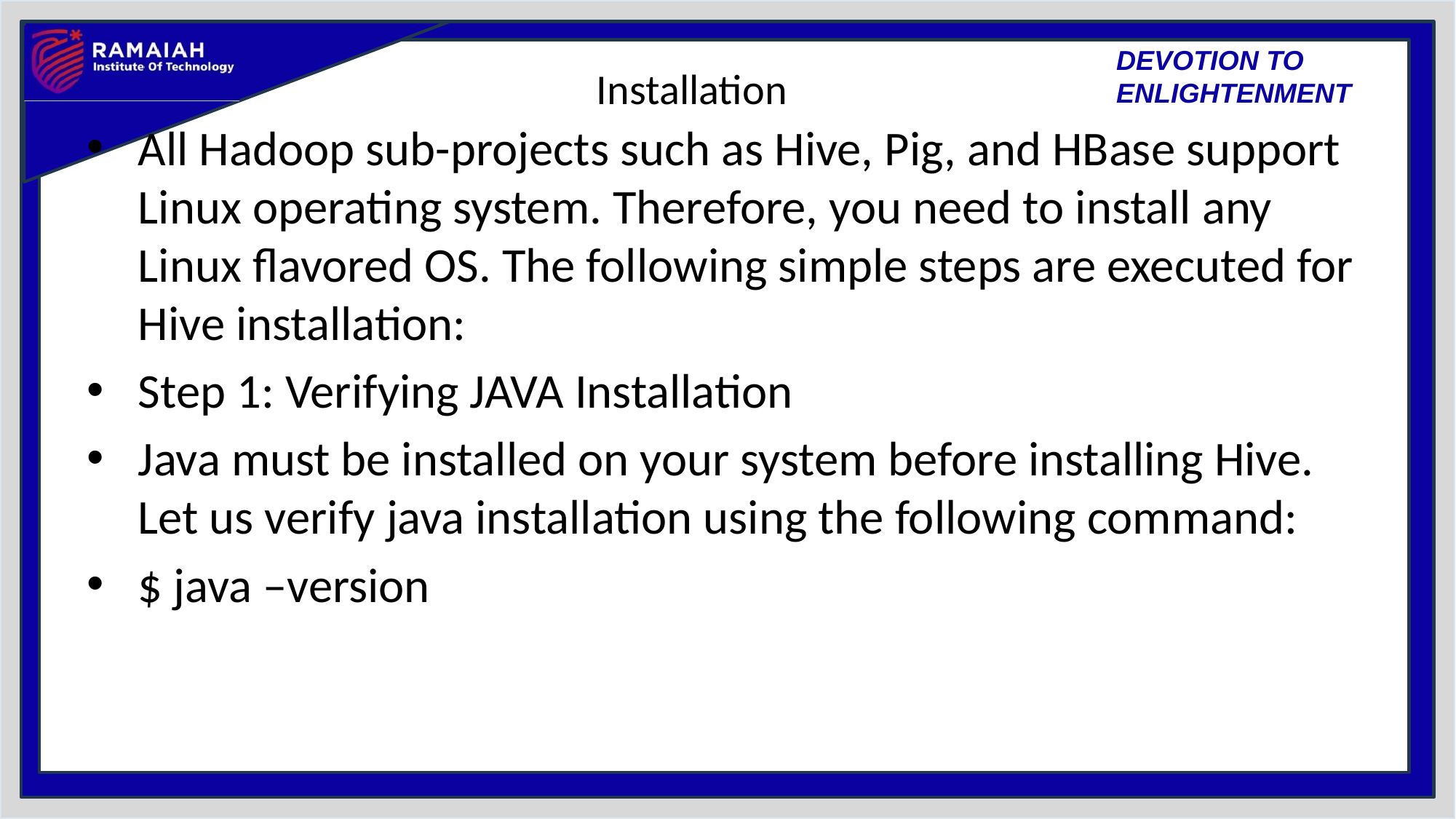

# Installation
All Hadoop sub-projects such as Hive, Pig, and HBase support Linux operating system. Therefore, you need to install any Linux flavored OS. The following simple steps are executed for Hive installation:
Step 1: Verifying JAVA Installation
Java must be installed on your system before installing Hive. Let us verify java installation using the following command:
$ java –version